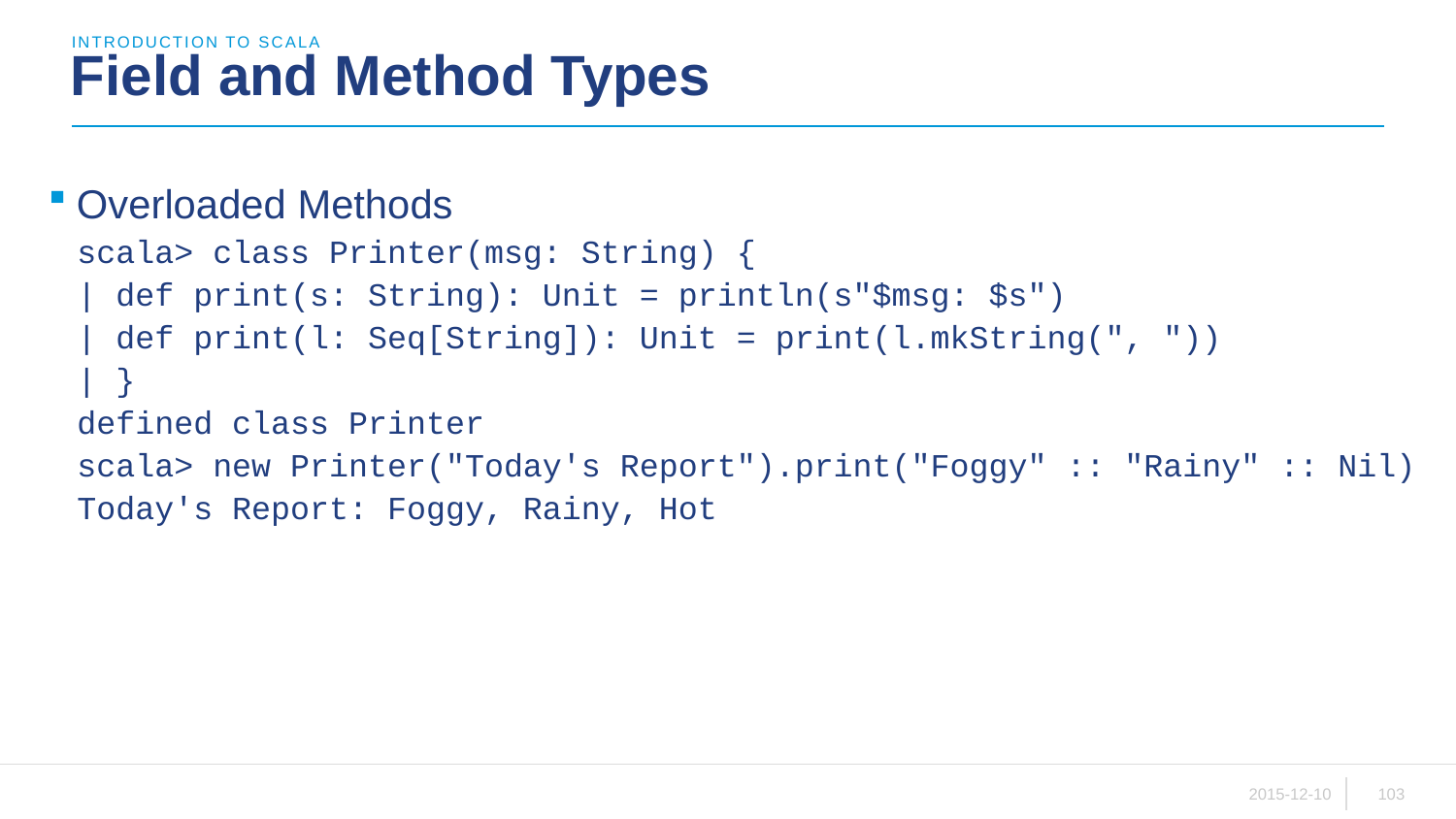

introduction to scala
# Field and Method Types
Overloaded Methods
scala> class Printer(msg: String) {
| def print(s: String): Unit = println(s"$msg: $s")
| def print(l: Seq[String]): Unit = print(l.mkString(", "))
| }
defined class Printer
scala> new Printer("Today's Report").print("Foggy" :: "Rainy" :: Nil)
Today's Report: Foggy, Rainy, Hot